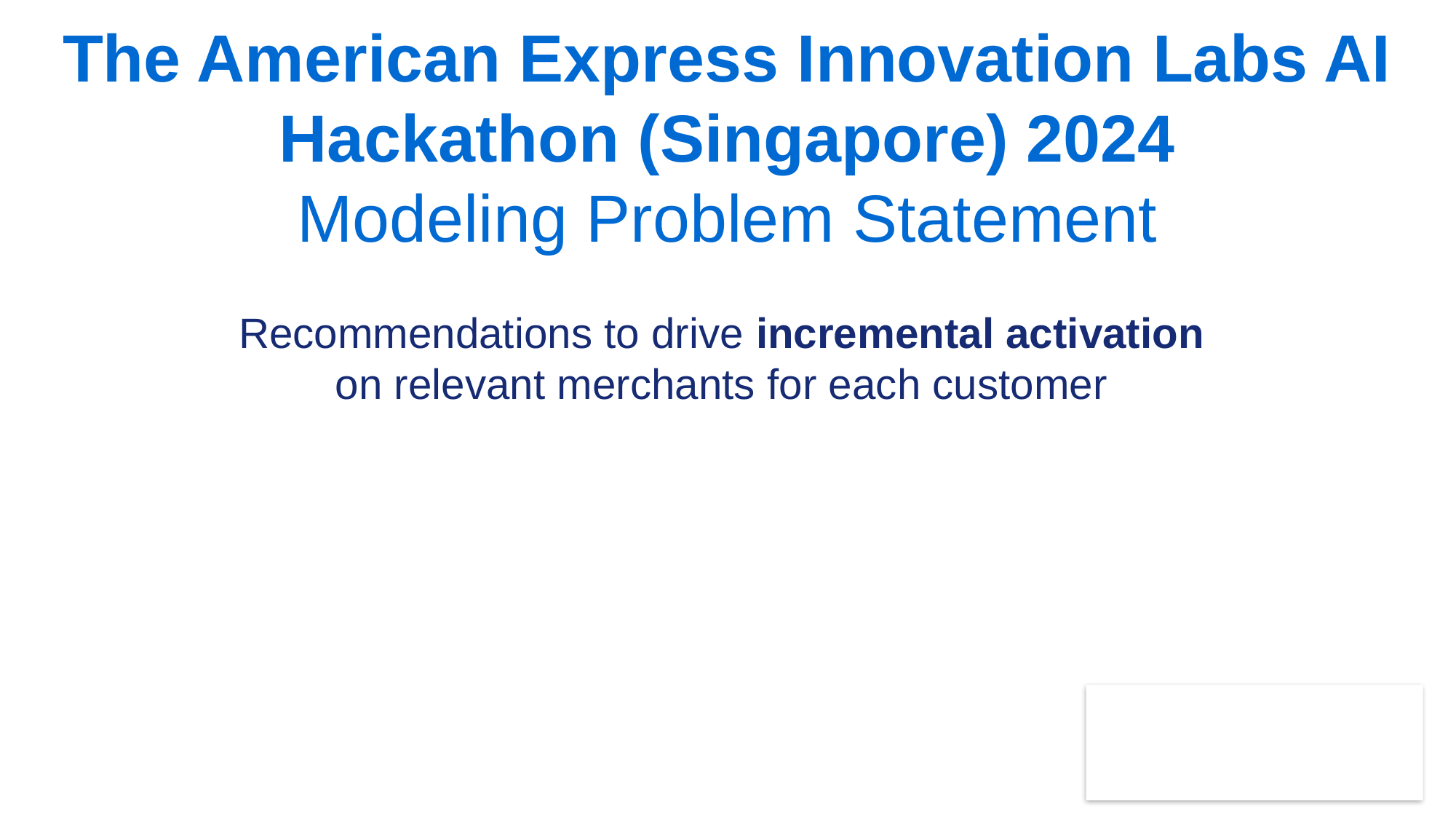

# The American Express Innovation Labs AI Hackathon (Singapore) 2024 Modeling Problem Statement Recommendations to drive incremental activation on relevant merchants for each customer